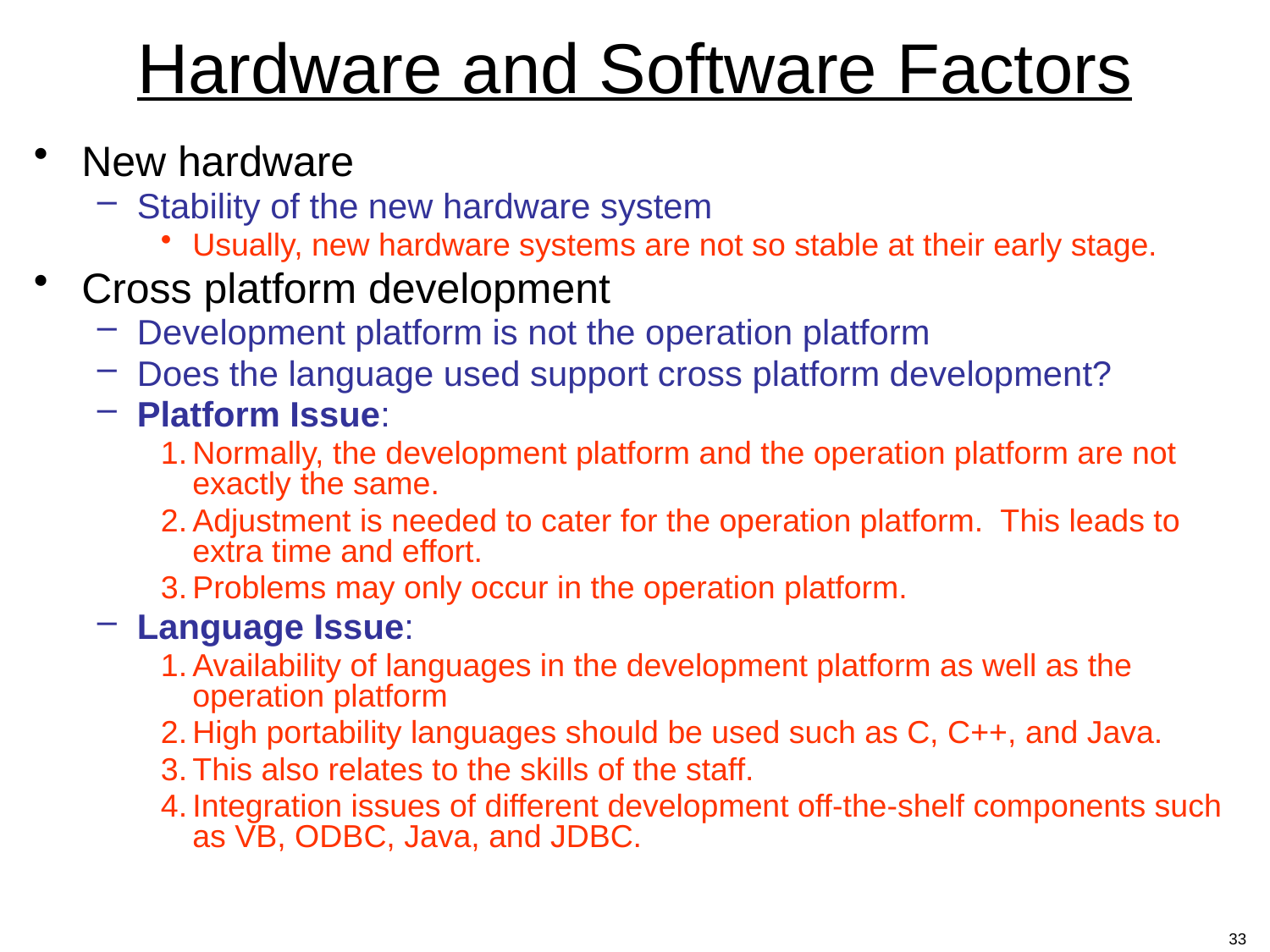

# Hardware and Software Factors
New hardware
Stability of the new hardware system
Usually, new hardware systems are not so stable at their early stage.
Cross platform development
Development platform is not the operation platform
Does the language used support cross platform development?
Platform Issue:
Normally, the development platform and the operation platform are not exactly the same.
Adjustment is needed to cater for the operation platform.  This leads to extra time and effort.
Problems may only occur in the operation platform.
Language Issue:
Availability of languages in the development platform as well as the operation platform
High portability languages should be used such as C, C++, and Java.
This also relates to the skills of the staff.
Integration issues of different development off-the-shelf components such as VB, ODBC, Java, and JDBC.
33